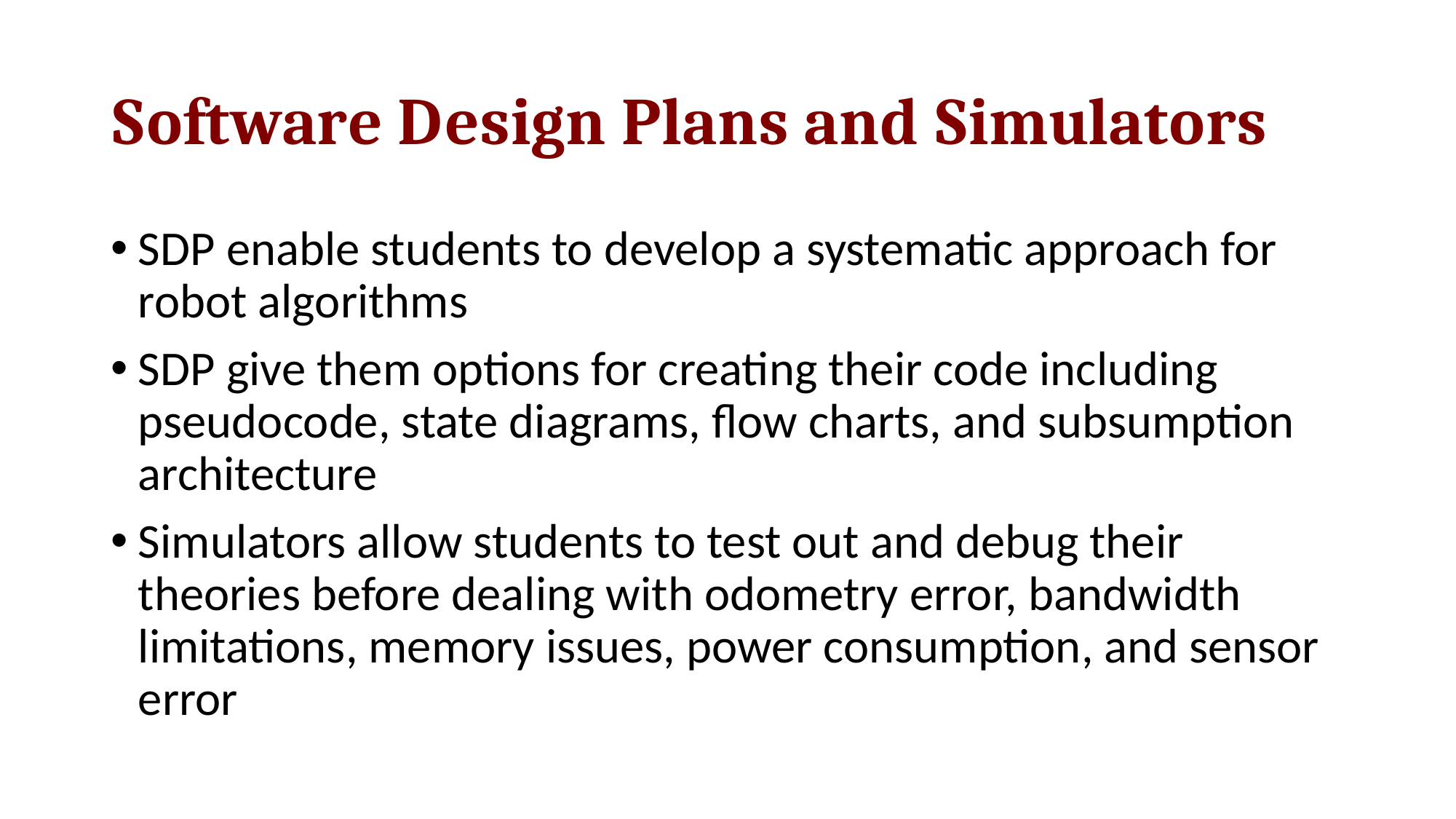

# Software Design Plans and Simulators
SDP enable students to develop a systematic approach for robot algorithms
SDP give them options for creating their code including pseudocode, state diagrams, flow charts, and subsumption architecture
Simulators allow students to test out and debug their theories before dealing with odometry error, bandwidth limitations, memory issues, power consumption, and sensor error